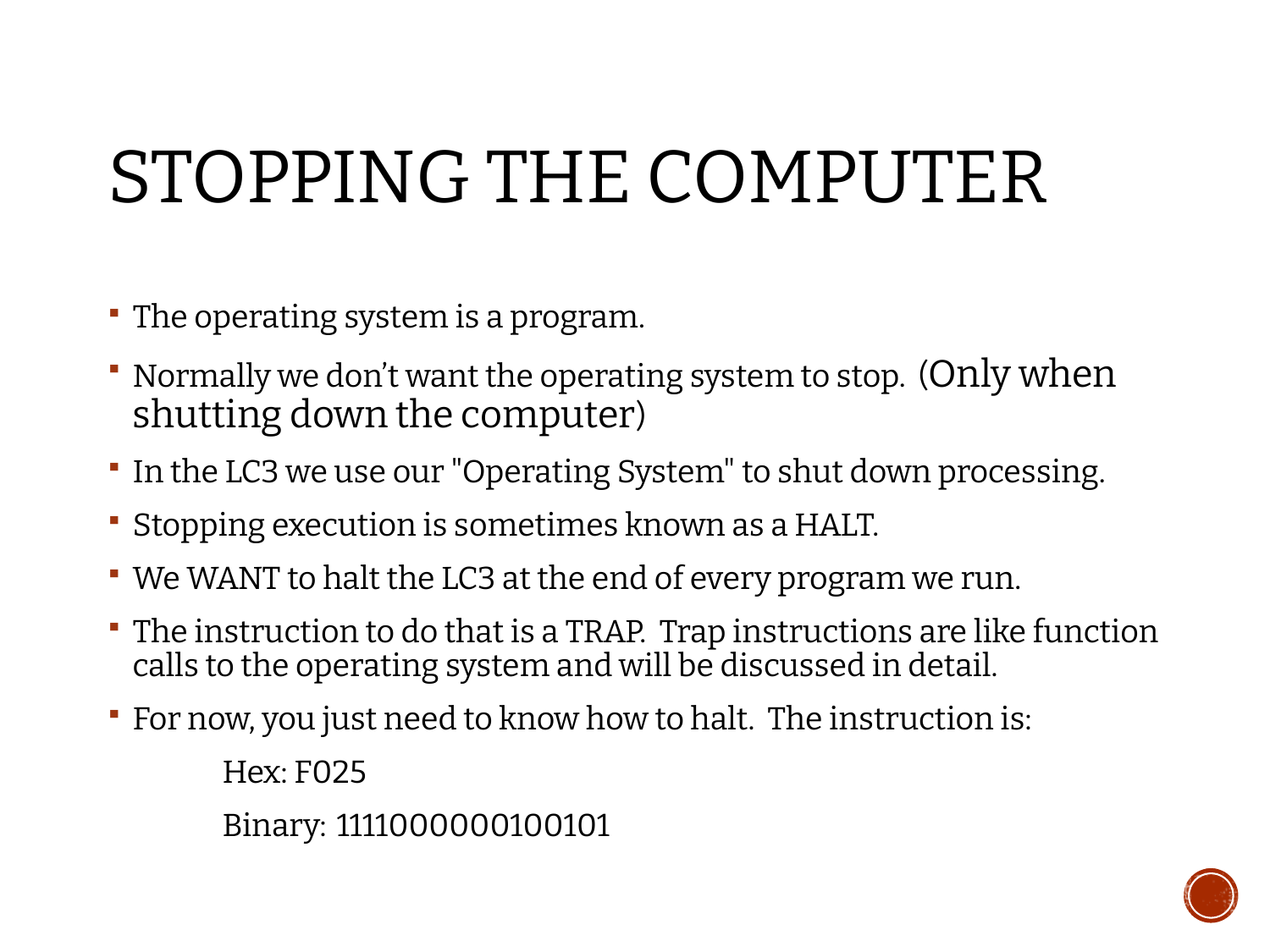

# Stopping the Computer
The operating system is a program.
Normally we don’t want the operating system to stop.  (Only when shutting down the computer)
In the LC3 we use our "Operating System" to shut down processing.
Stopping execution is sometimes known as a HALT.
We WANT to halt the LC3 at the end of every program we run.
The instruction to do that is a TRAP.  Trap instructions are like function calls to the operating system and will be discussed in detail.
For now, you just need to know how to halt.  The instruction is:
	Hex: F025
	Binary: 	1111000000100101